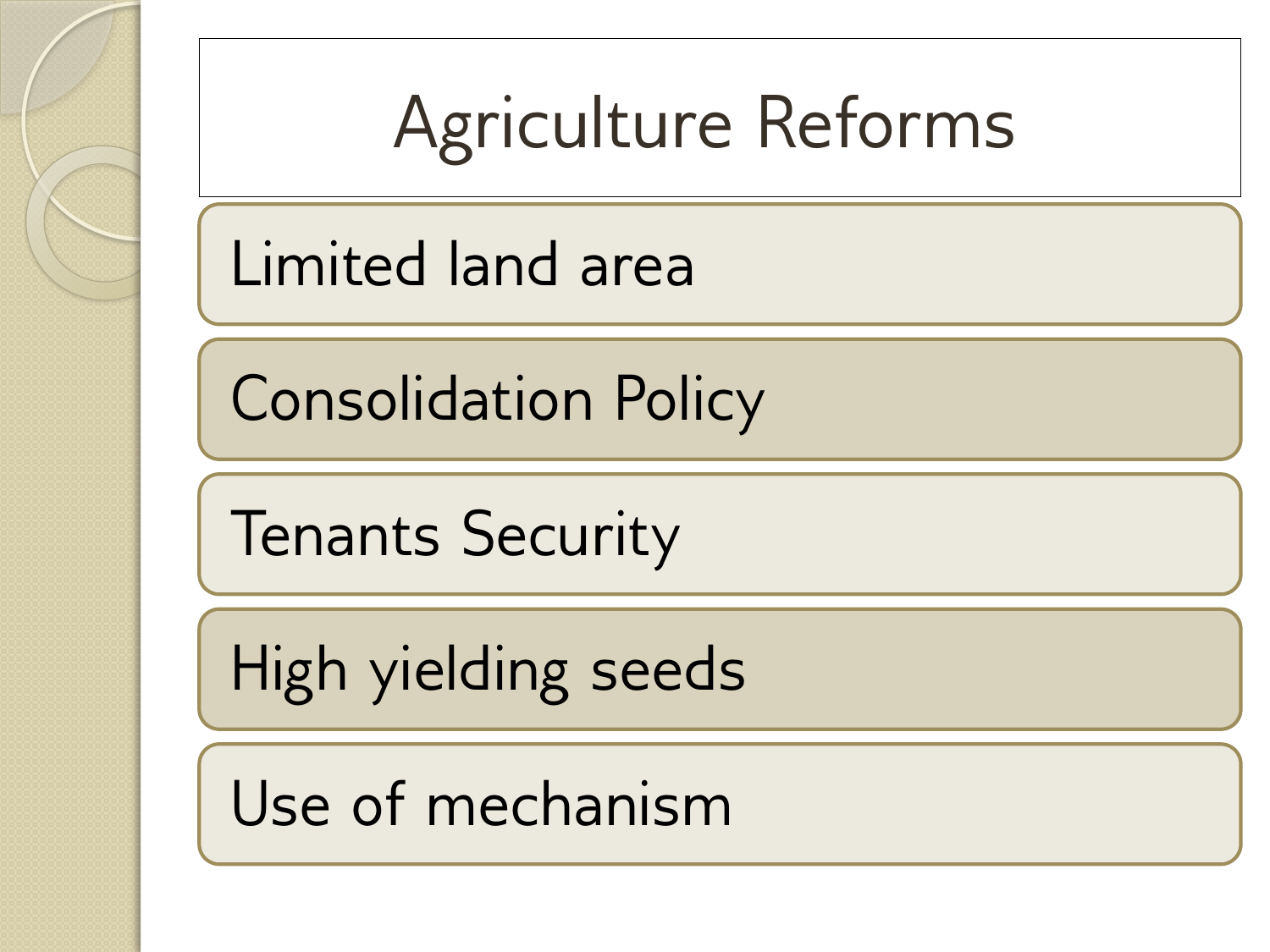

# Agriculture Reforms
Limited land area
Consolidation Policy
Tenants Security
High yielding seeds
Use of mechanism